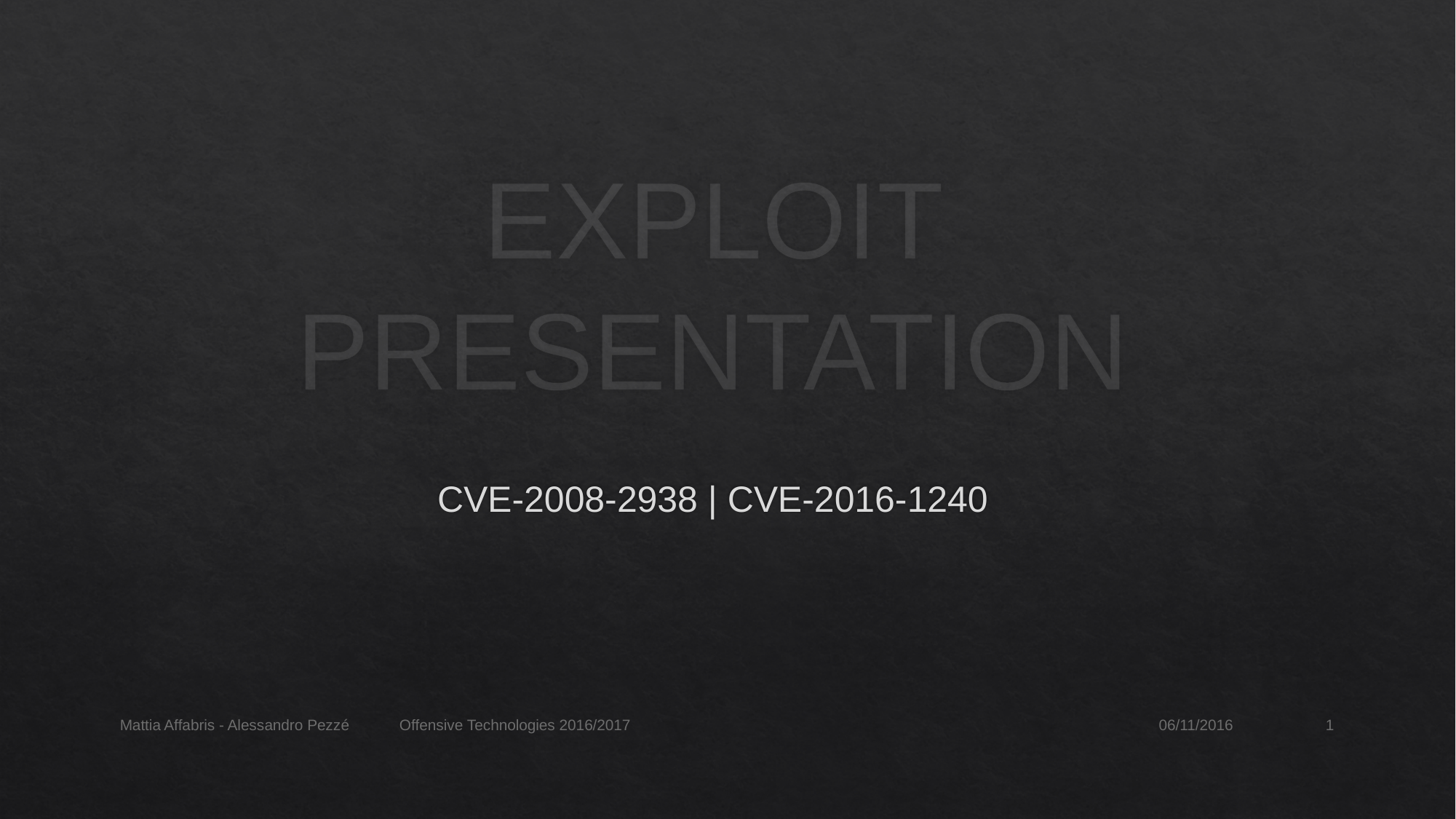

# EXPLOIT PRESENTATION
CVE-2008-2938 | CVE-2016-1240
Mattia Affabris - Alessandro Pezzé            Offensive Technologies 2016/2017
06/11/2016
1